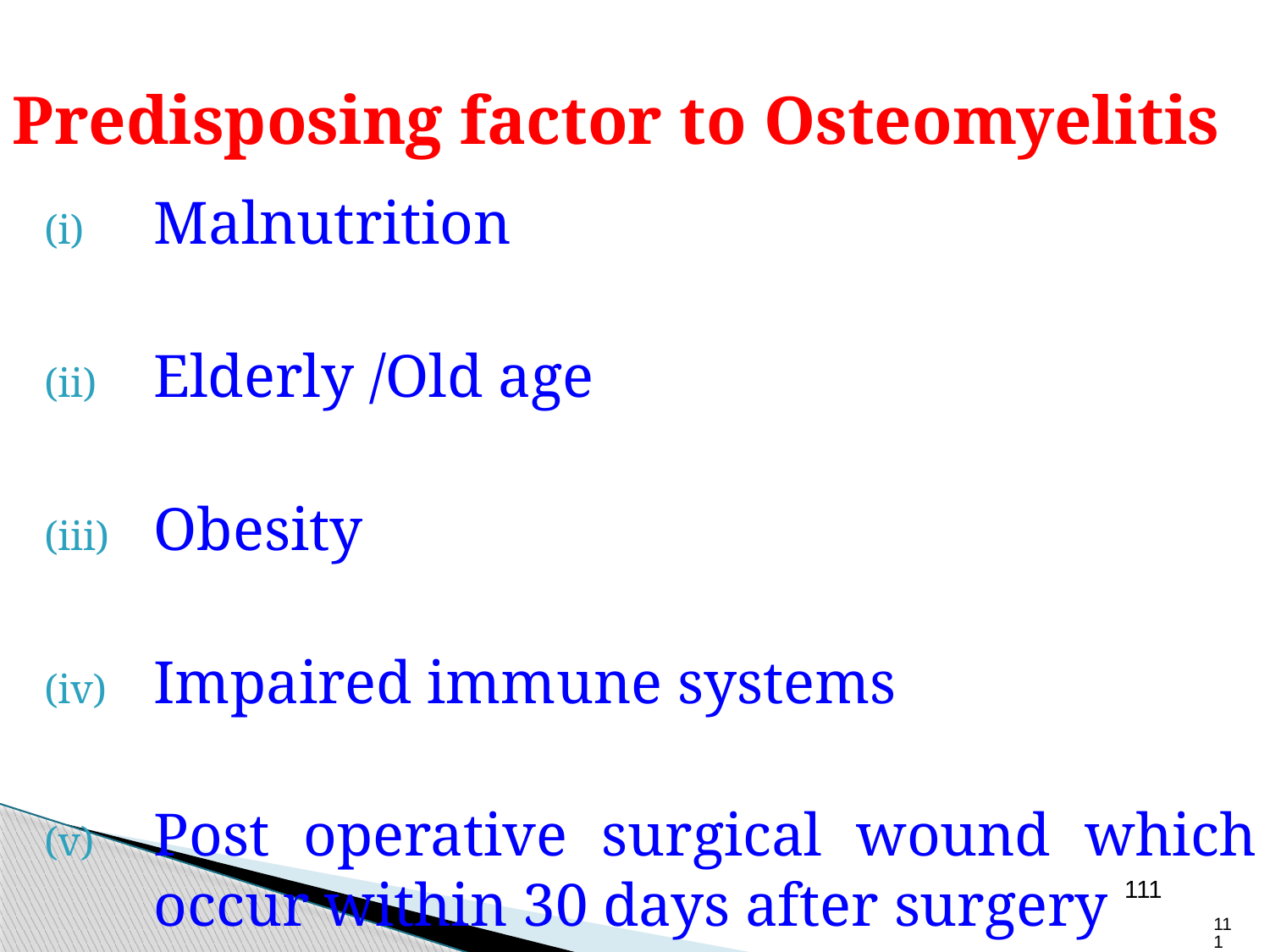

# Predisposing factor to Osteomyelitis
Malnutrition

Elderly /Old age

Obesity

Impaired immune systems

Post operative surgical wound which occur within 30 days after surgery
111
111